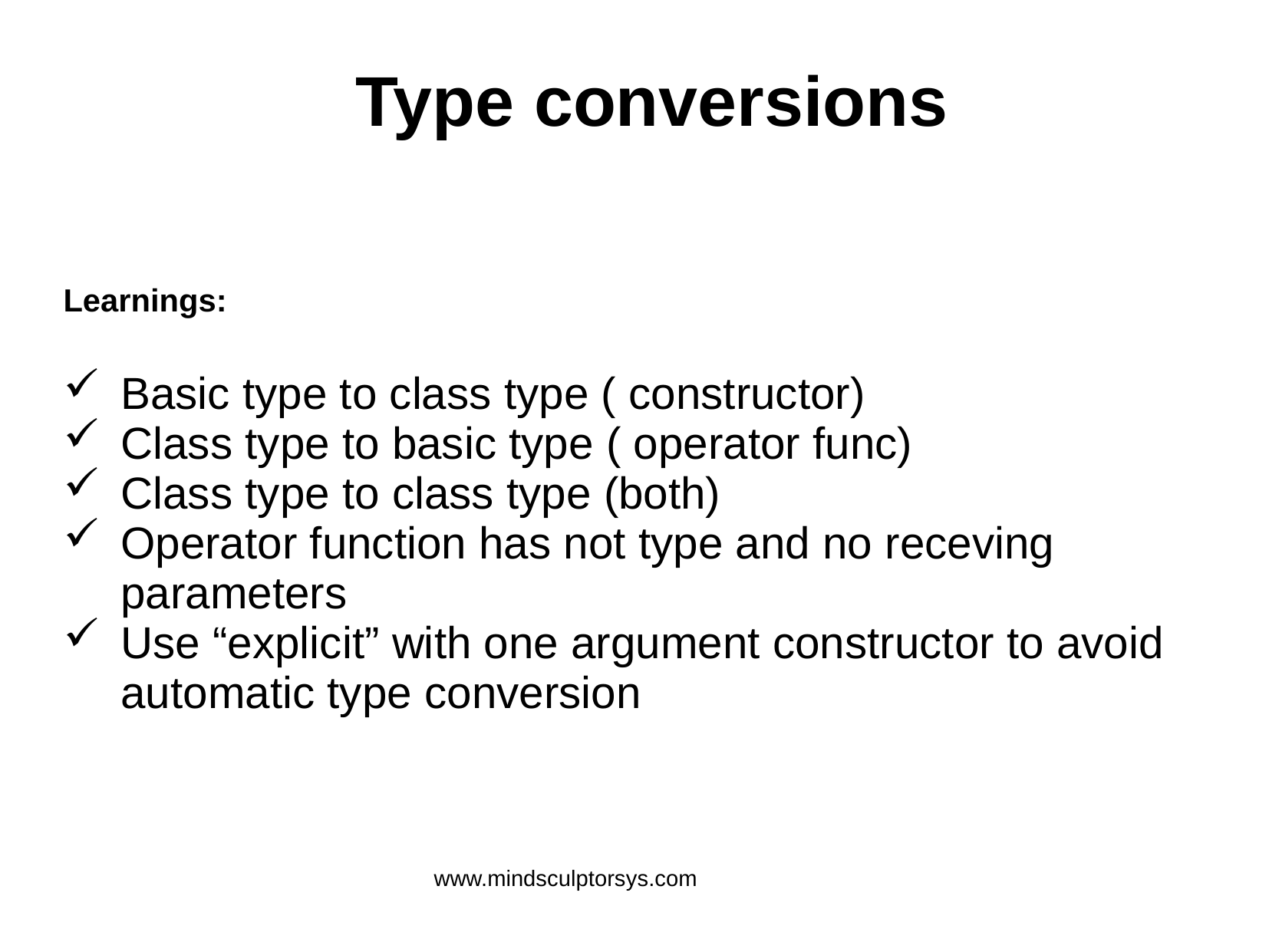

# Type conversions

Learnings:

Basic type to class type ( constructor)
Class type to basic type ( operator func)
Class type to class type (both)
Operator function has not type and no receving parameters
Use “explicit” with one argument constructor to avoid automatic type conversion

www.mindsculptorsys.com